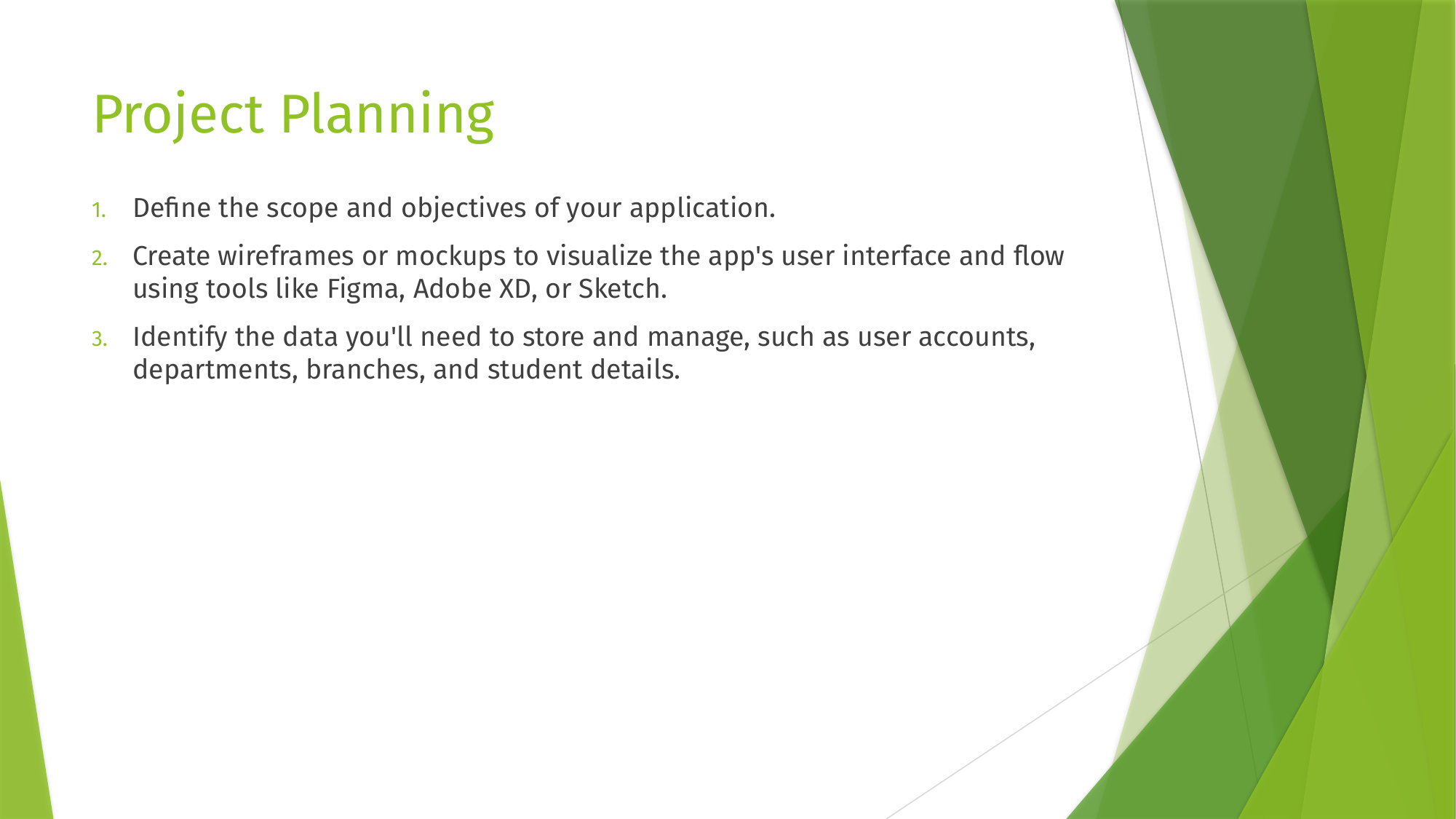

# Project Planning
Define the scope and objectives of your application.
Create wireframes or mockups to visualize the app's user interface and flow using tools like Figma, Adobe XD, or Sketch.
Identify the data you'll need to store and manage, such as user accounts, departments, branches, and student details.